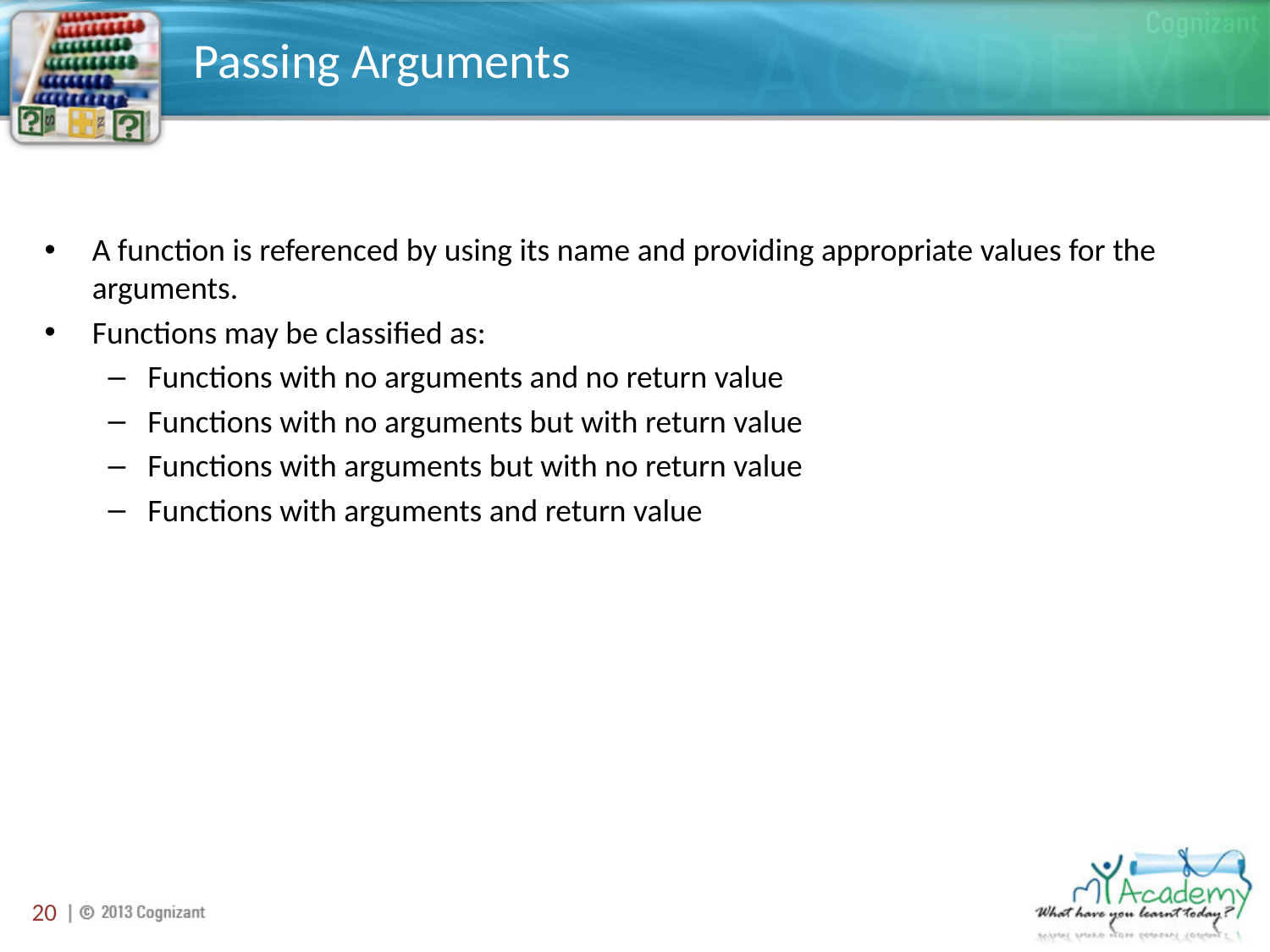

# Passing Arguments
A function is referenced by using its name and providing appropriate values for the arguments.
Functions may be classified as:
Functions with no arguments and no return value
Functions with no arguments but with return value
Functions with arguments but with no return value
Functions with arguments and return value

20